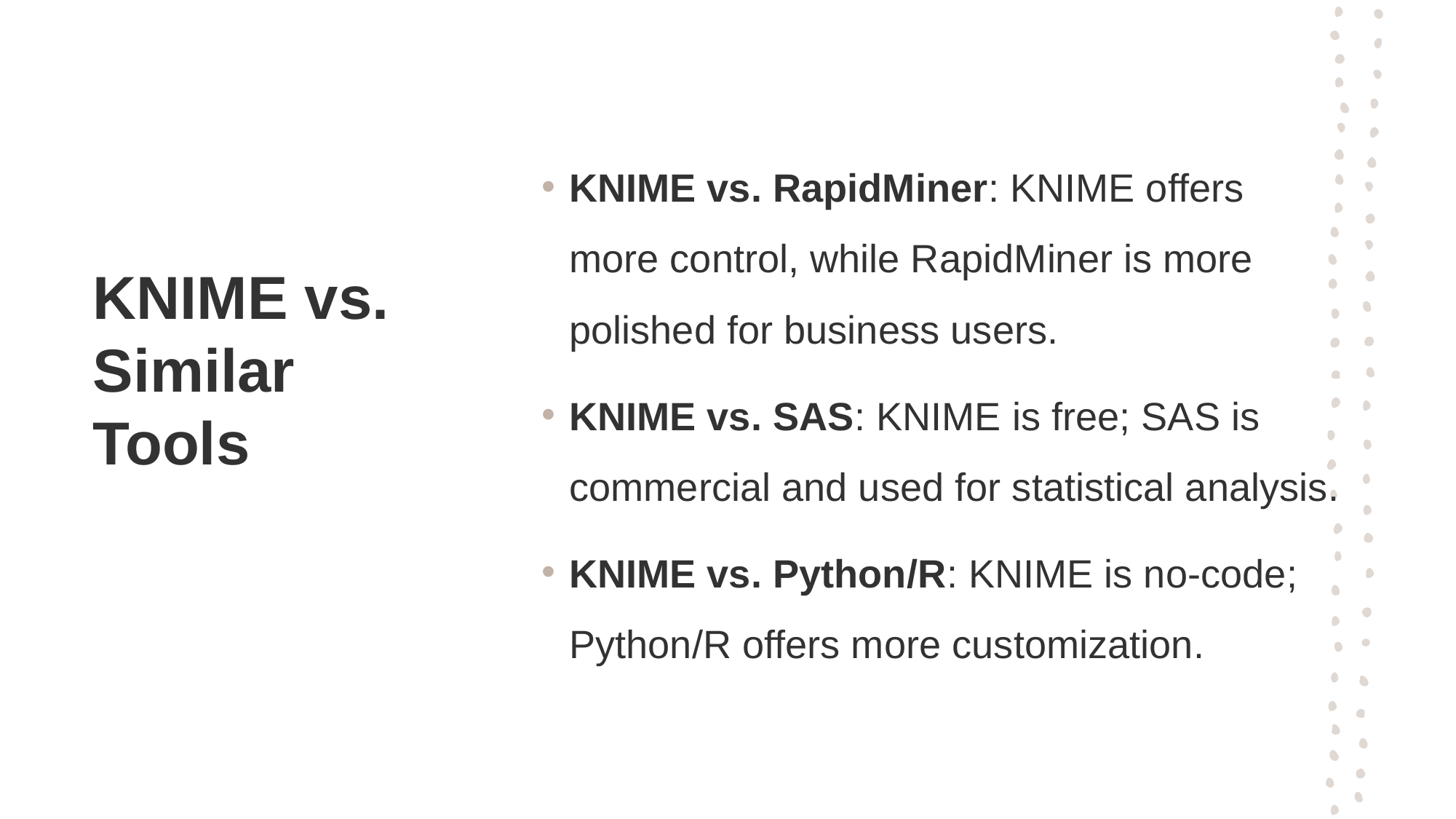

KNIME vs. RapidMiner: KNIME offers more control, while RapidMiner is more polished for business users.
KNIME vs. SAS: KNIME is free; SAS is commercial and used for statistical analysis.
KNIME vs. Python/R: KNIME is no-code; Python/R offers more customization.

# KNIME vs. Similar Tools